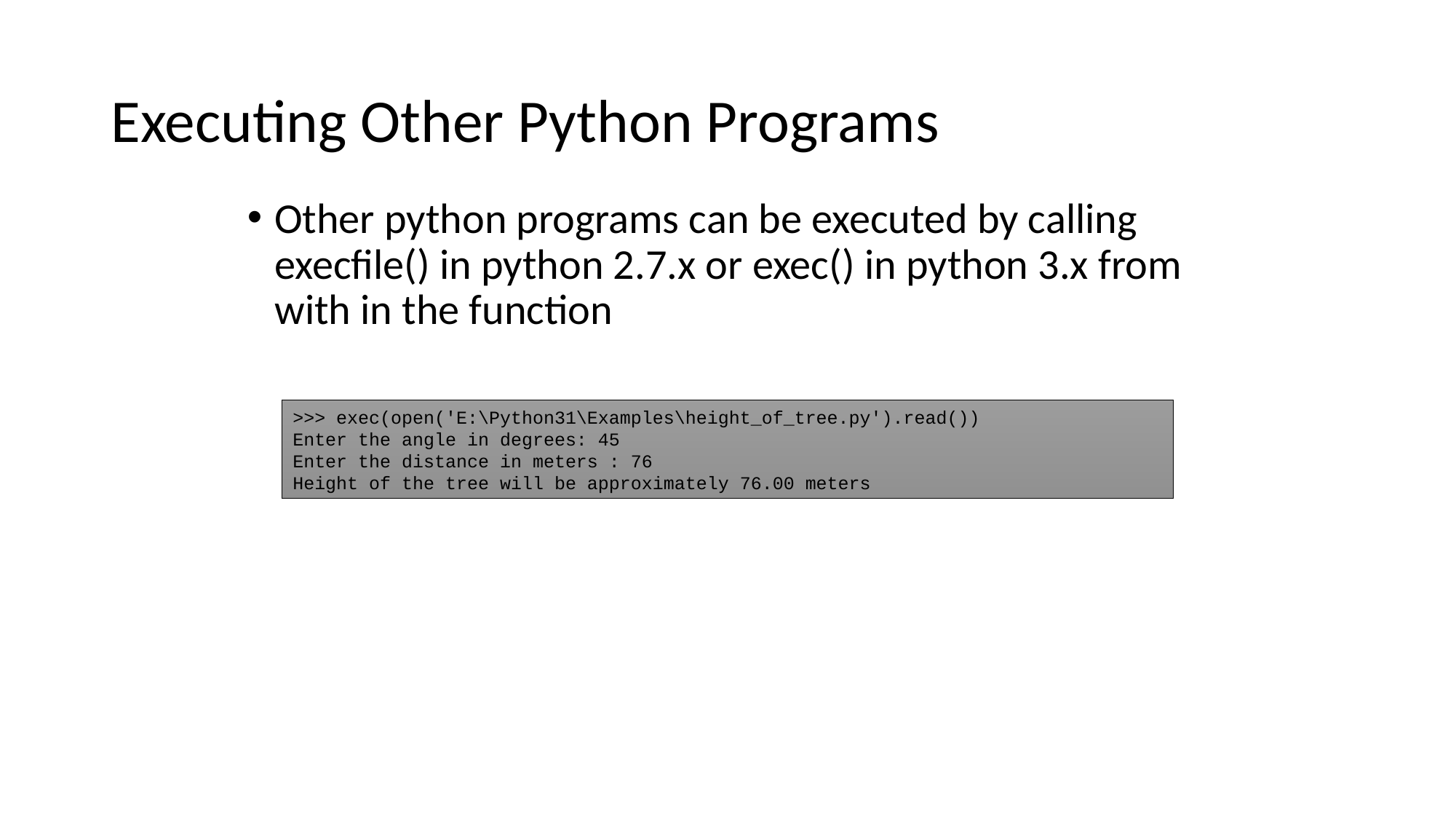

# Executing Other Python Programs
Other python programs can be executed by calling execfile() in python 2.7.x or exec() in python 3.x from with in the function
>>> exec(open('E:\Python31\Examples\height_of_tree.py').read())
Enter the angle in degrees: 45
Enter the distance in meters : 76
Height of the tree will be approximately 76.00 meters